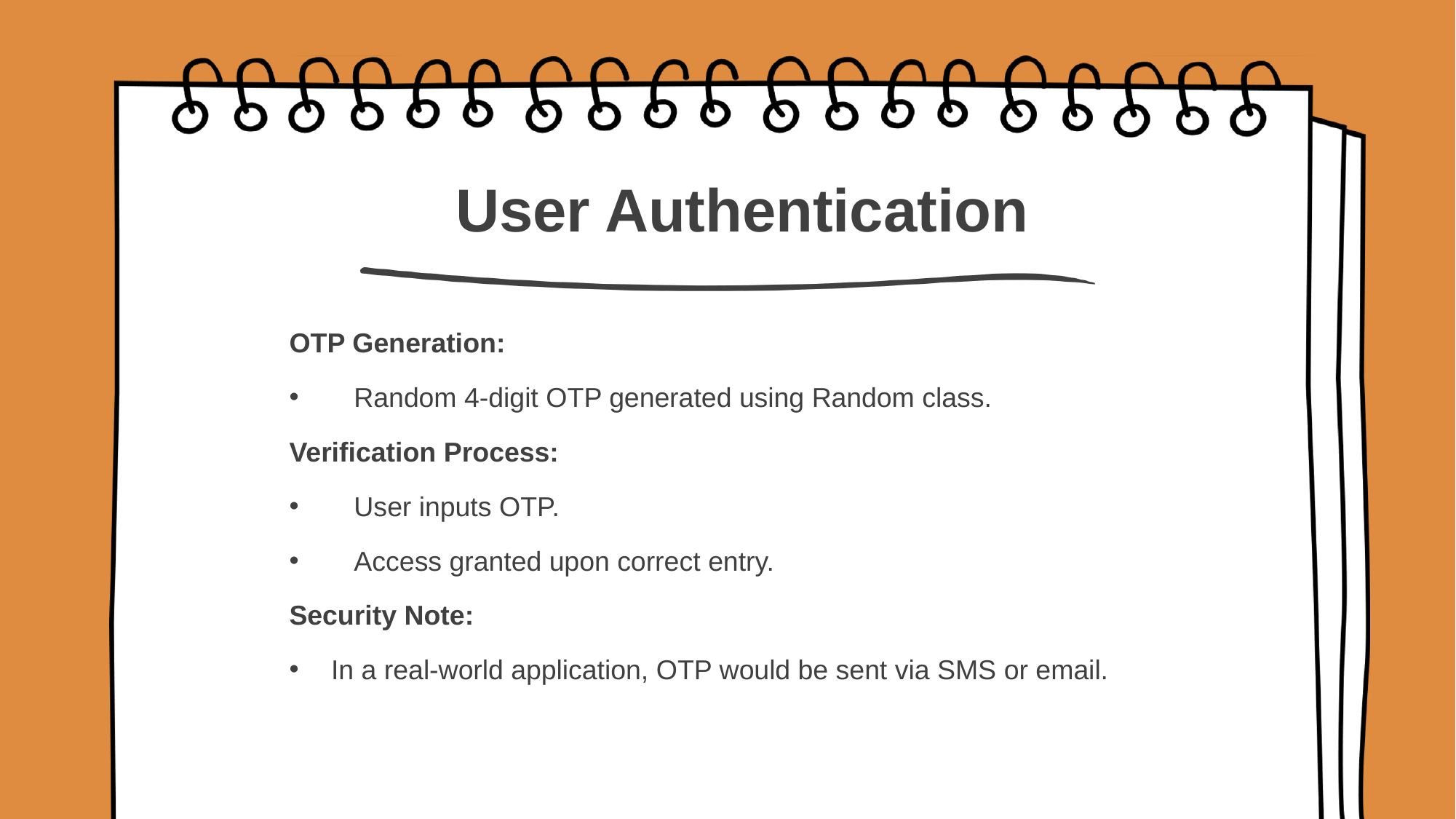

# User Authentication
OTP Generation:
    Random 4-digit OTP generated using Random class.
Verification Process:
    User inputs OTP.
    Access granted upon correct entry.
Security Note:
 In a real-world application, OTP would be sent via SMS or email.